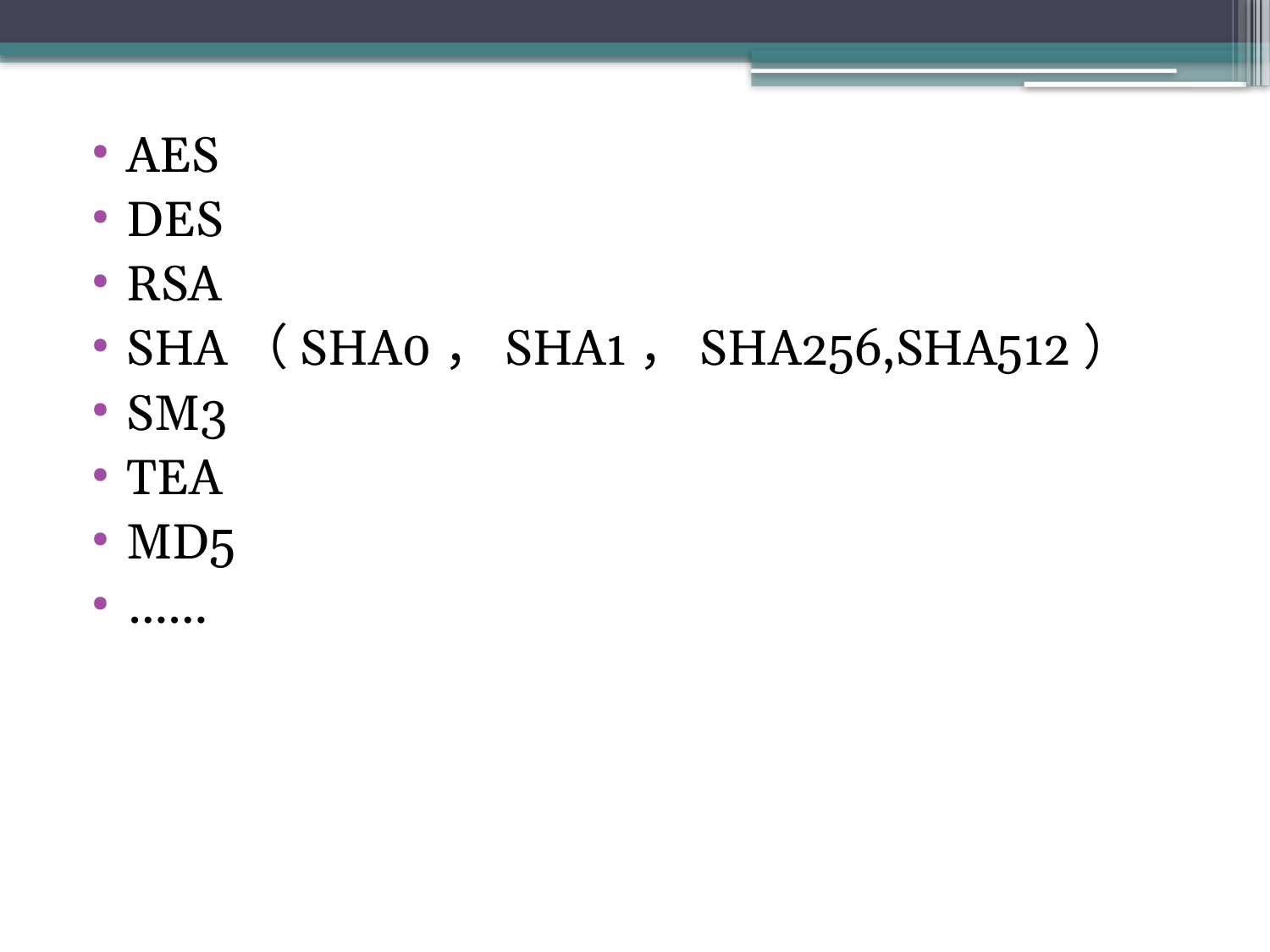

AES
DES
RSA
SHA（SHA0，SHA1，SHA256,SHA512）
SM3
TEA
MD5
……